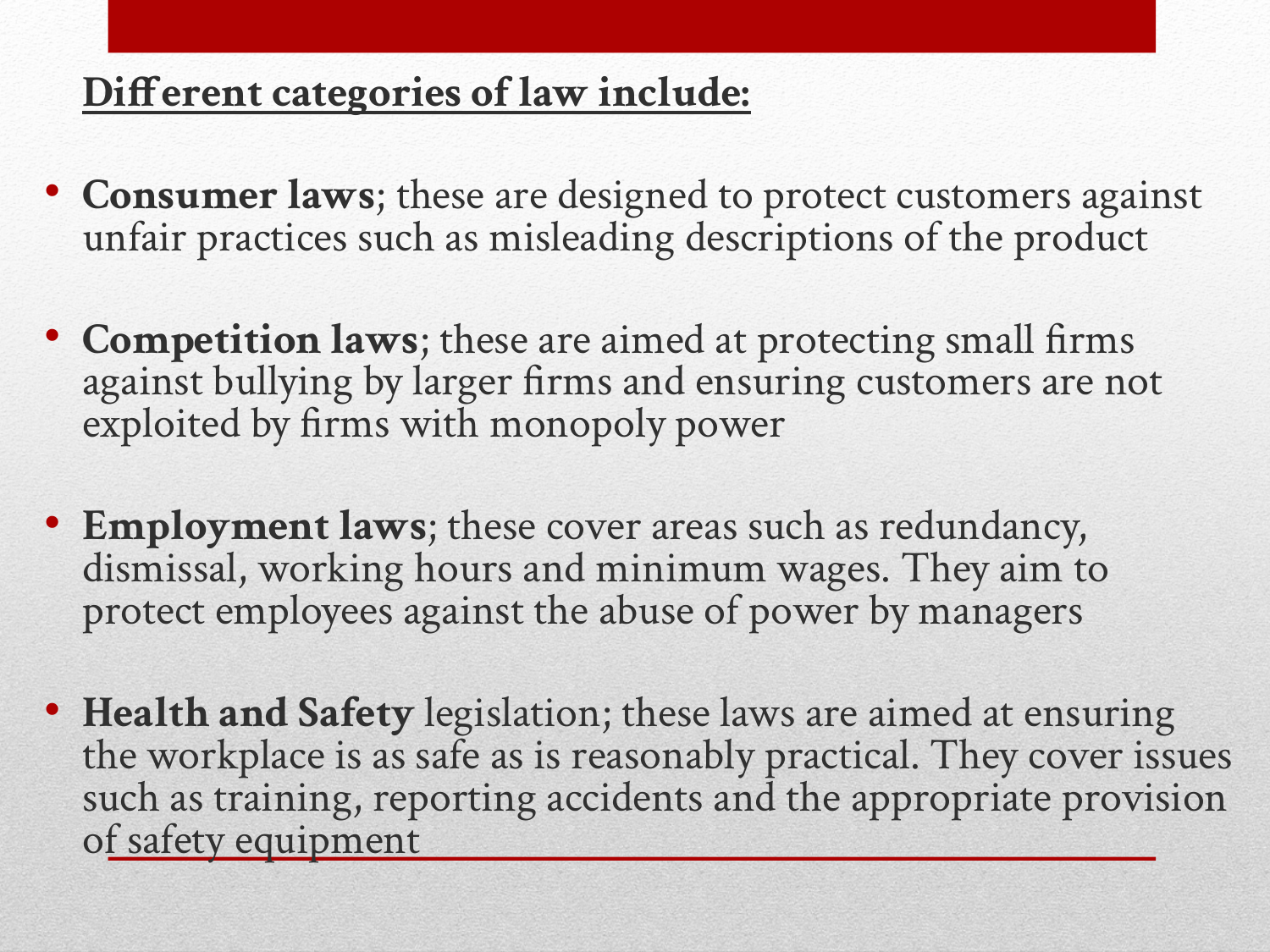

Different categories of law include:

Consumer laws; these are designed to protect customers against unfair practices such as misleading descriptions of the product

Competition laws; these are aimed at protecting small firms against bullying by larger firms and ensuring customers are not exploited by firms with monopoly power

Employment laws; these cover areas such as redundancy, dismissal, working hours and minimum wages. They aim to protect employees against the abuse of power by managers

Health and Safety legislation; these laws are aimed at ensuring the workplace is as safe as is reasonably practical. They cover issues such as training, reporting accidents and the appropriate provision of safety equipment